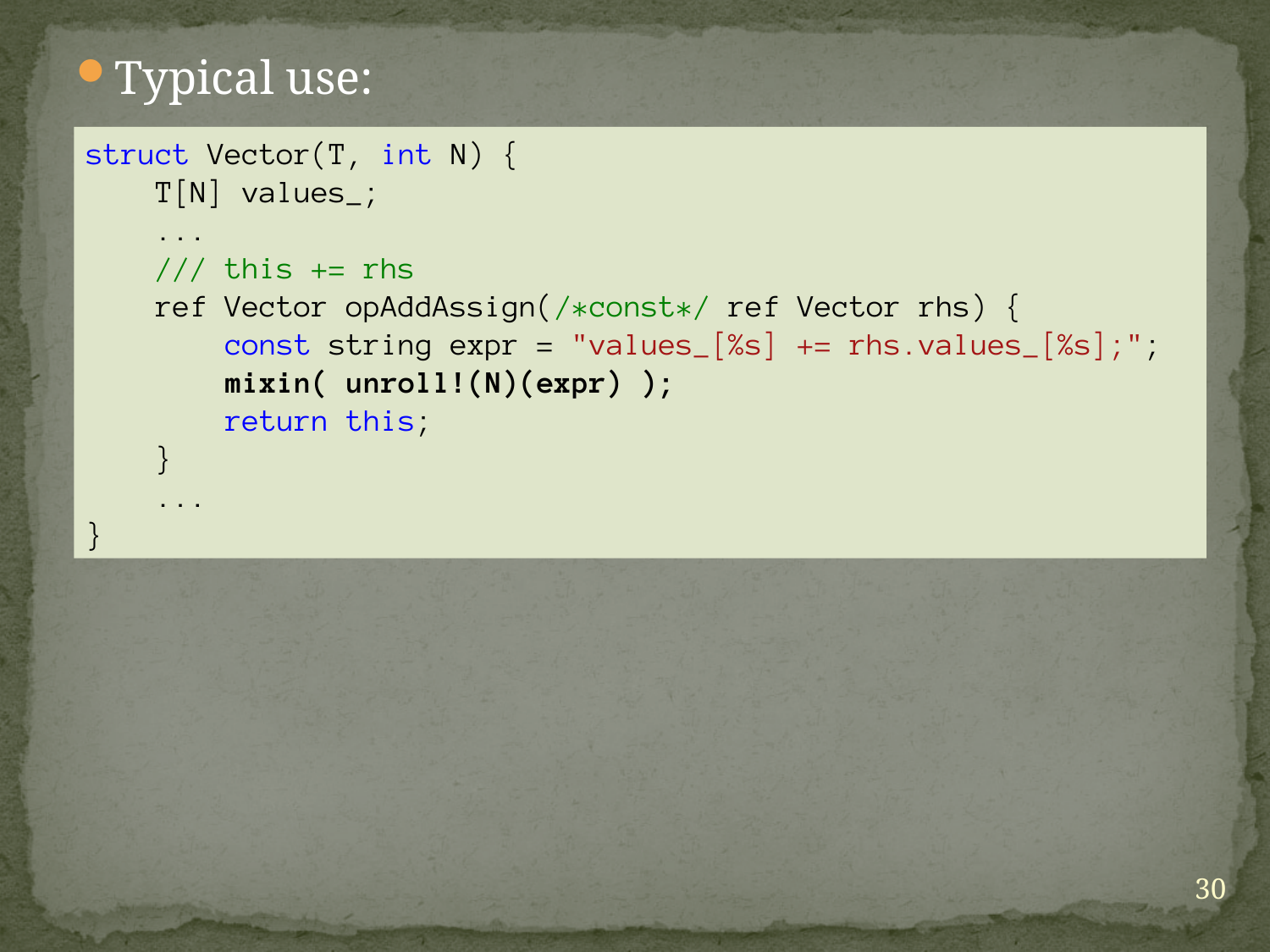

Typical use:
struct Vector(T, int N) {
    T[N] values_;
    ...
    /// this += rhs
    ref Vector opAddAssign(/*const*/ ref Vector rhs) {
        const string expr = "values_[%s] += rhs.values_[%s];";
        mixin( unroll!(N)(expr) );
        return this;
    }
    ...
}
30